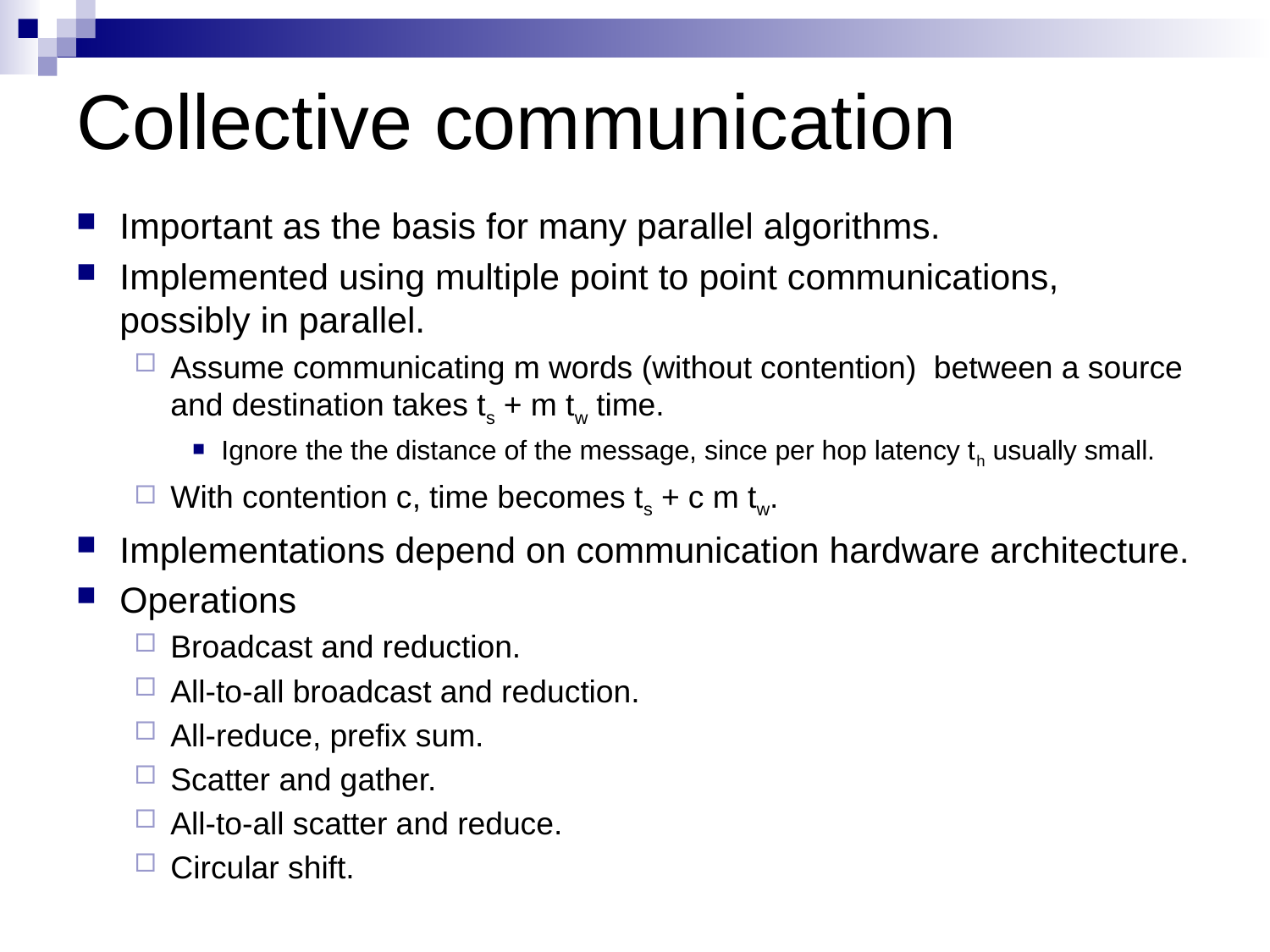

# Collective communication
Important as the basis for many parallel algorithms.
Implemented using multiple point to point communications, possibly in parallel.
Assume communicating m words (without contention)  between a source and destination takes ts + m tw time.
Ignore the the distance of the message, since per hop latency th usually small.
With contention c, time becomes ts + c m tw.
Implementations depend on communication hardware architecture.
Operations
Broadcast and reduction.
All-to-all broadcast and reduction.
All-reduce, prefix sum.
Scatter and gather.
All-to-all scatter and reduce.
Circular shift.